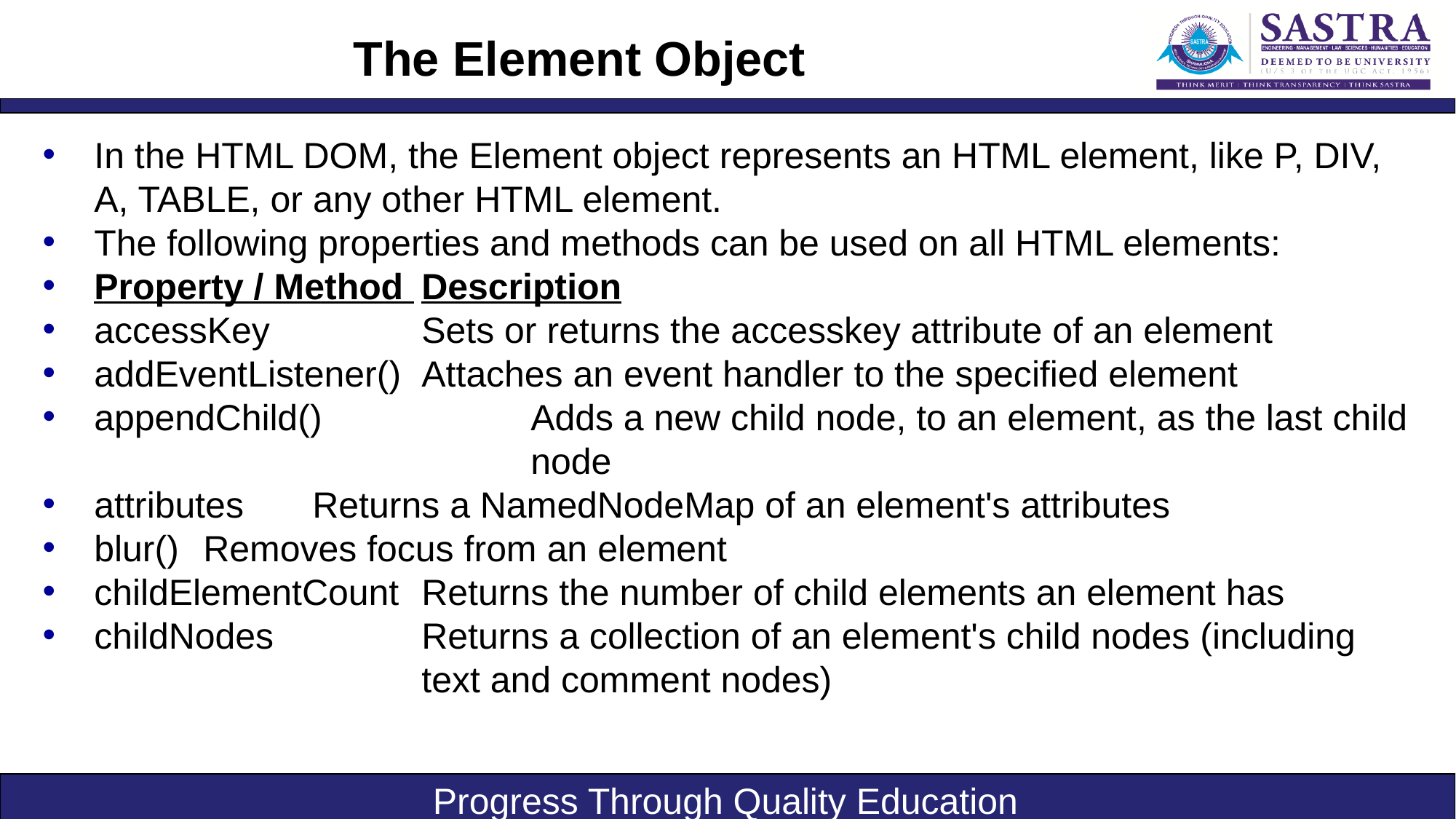

# The Element Object
In the HTML DOM, the Element object represents an HTML element, like P, DIV, A, TABLE, or any other HTML element.
The following properties and methods can be used on all HTML elements:
Property / Method 	Description
accessKey 		Sets or returns the accesskey attribute of an element
addEventListener() 	Attaches an event handler to the specified element
appendChild() 		Adds a new child node, to an element, as the last child 				node
attributes 	Returns a NamedNodeMap of an element's attributes
blur() 	Removes focus from an element
childElementCount 	Returns the number of child elements an element has
childNodes 		Returns a collection of an element's child nodes (including 				text and comment nodes)